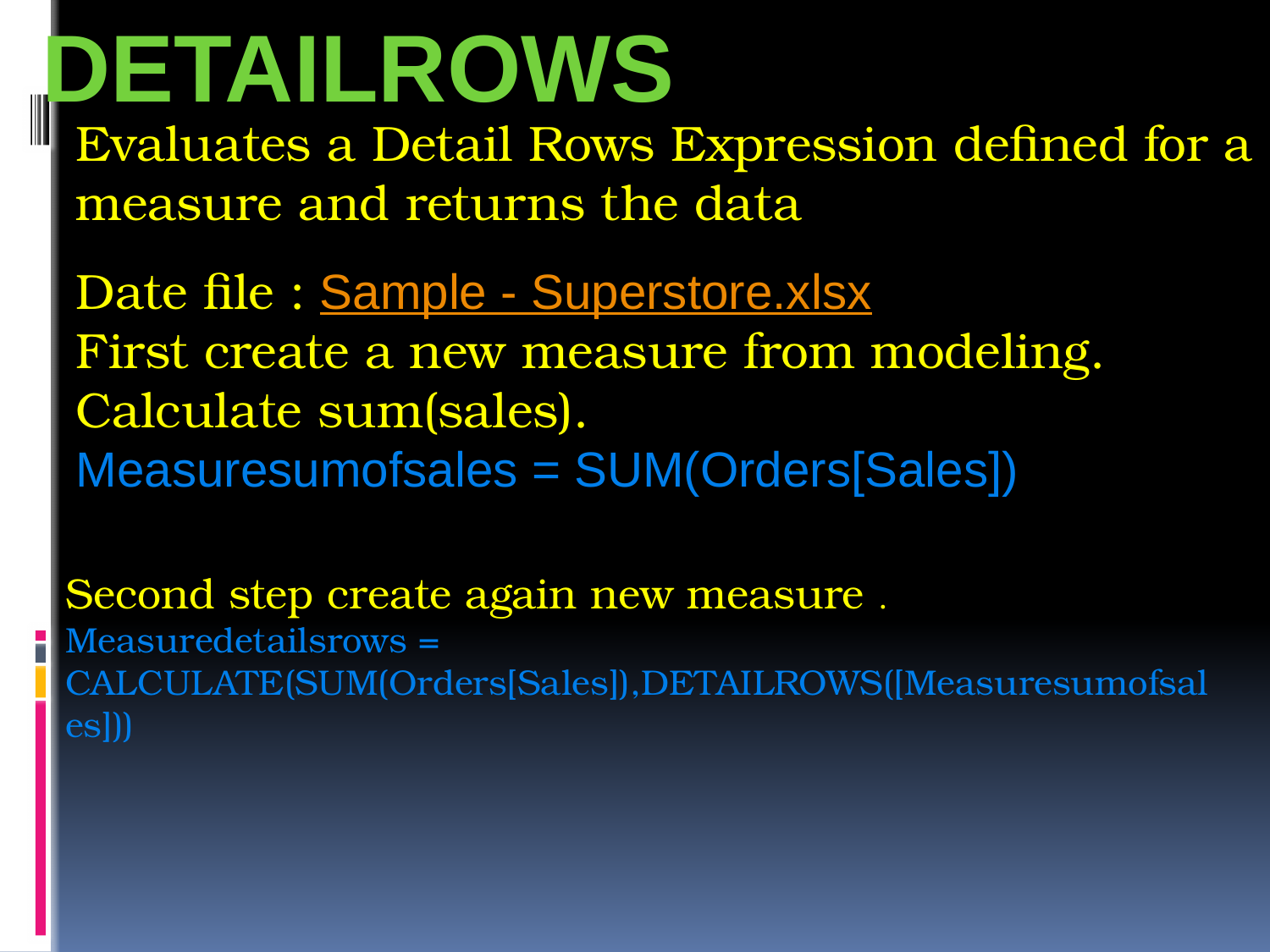

detailrows
Evaluates a Detail Rows Expression defined for a measure and returns the data
Date file : Sample - Superstore.xlsx
First create a new measure from modeling.
Calculate sum(sales).
Measuresumofsales = SUM(Orders[Sales])
Second step create again new measure .
Measuredetailsrows = CALCULATE(SUM(Orders[Sales]),DETAILROWS([Measuresumofsales]))